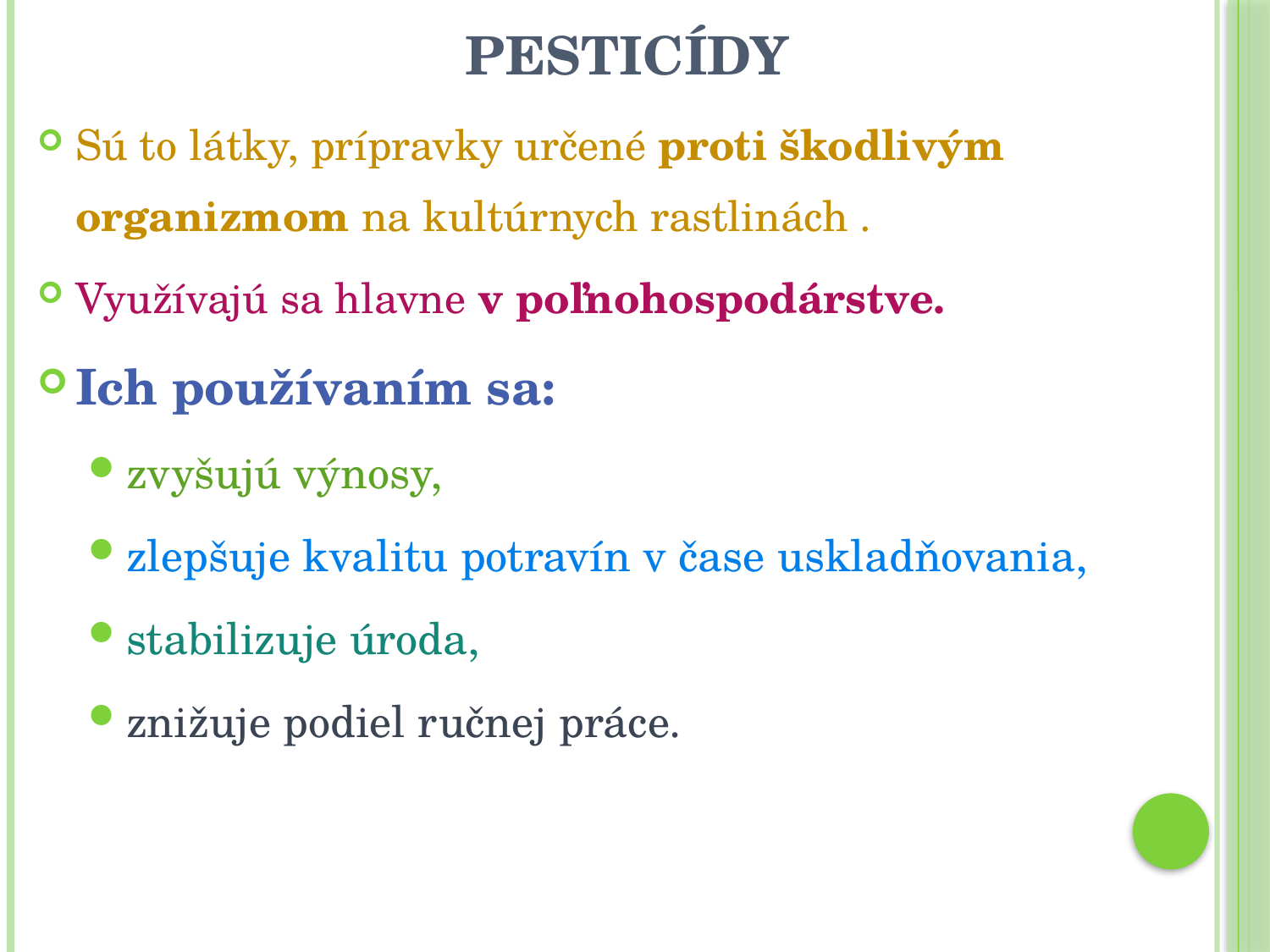

# Pesticídy
Sú to látky, prípravky určené proti škodlivým organizmom na kultúrnych rastlinách .
Využívajú sa hlavne v poľnohospodárstve.
Ich používaním sa:
zvyšujú výnosy,
zlepšuje kvalitu potravín v čase uskladňovania,
stabilizuje úroda,
znižuje podiel ručnej práce.